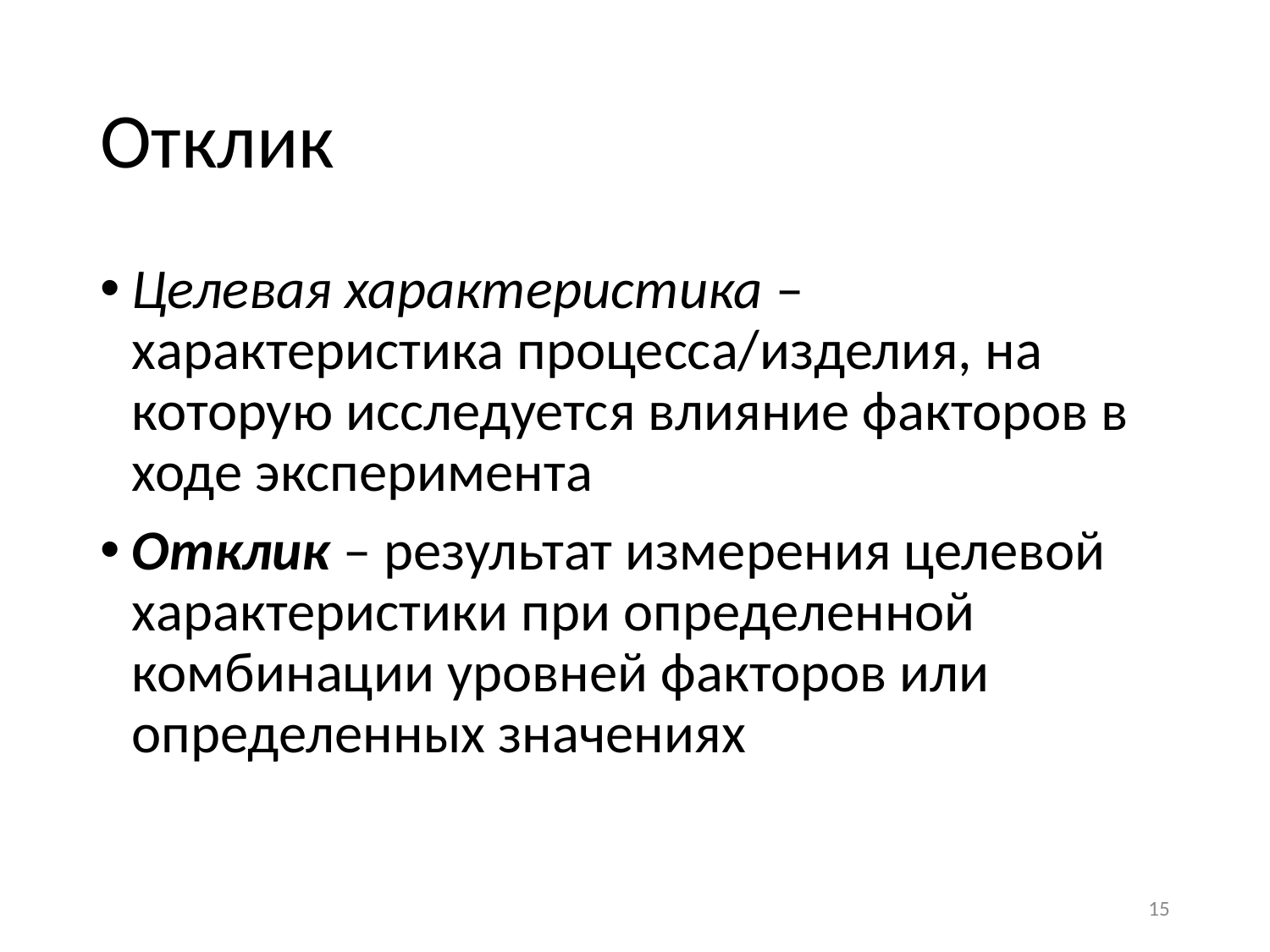

# Отклик
Целевая характеристика – характеристика процесса/изделия, на которую исследуется влияние факторов в ходе эксперимента
Отклик – результат измерения целевой характеристики при определенной комбинации уровней факторов или определенных значениях
15